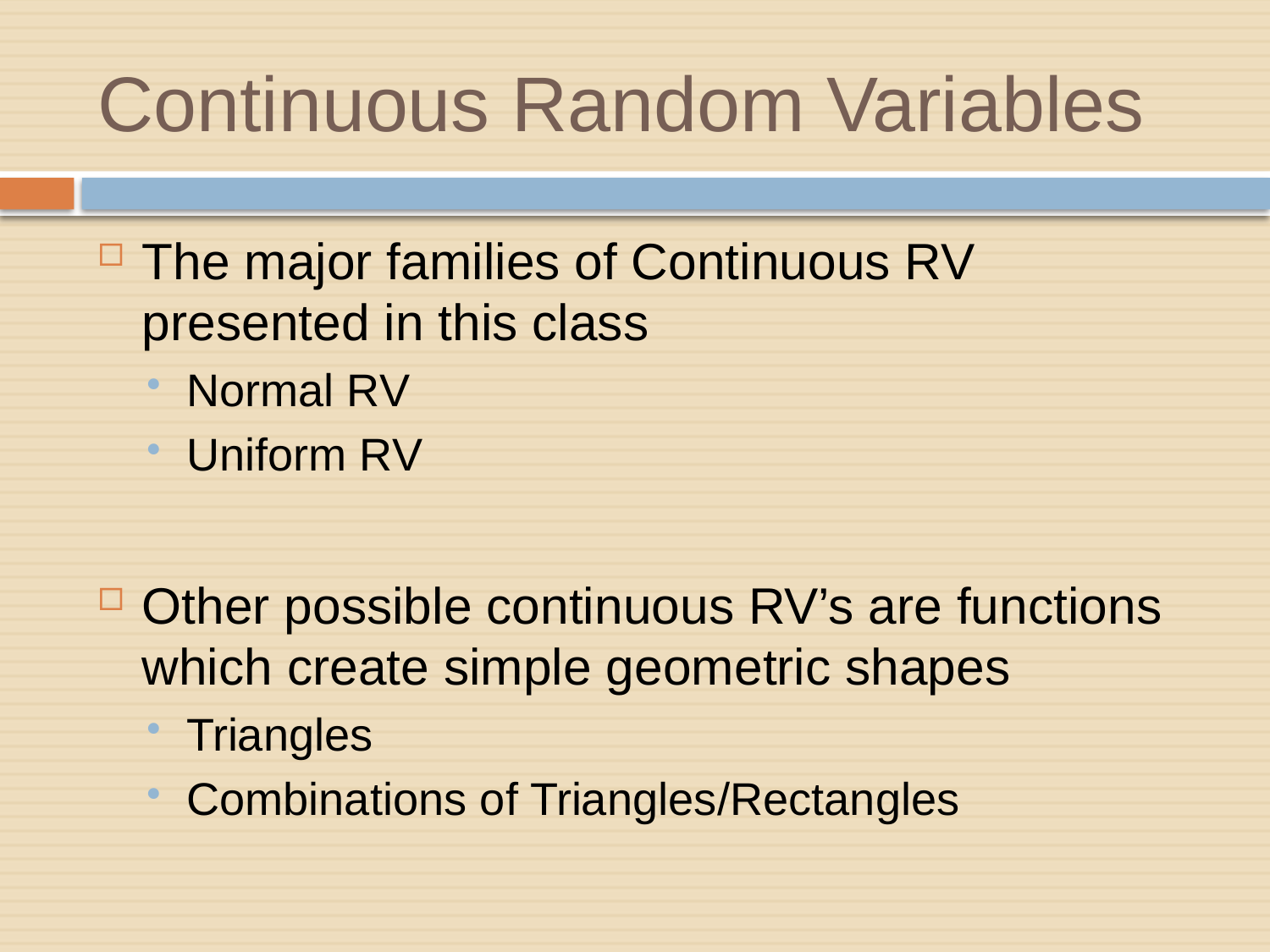

# Continuous Random Variables
The major families of Continuous RV presented in this class
Normal RV
Uniform RV

Other possible continuous RV’s are functions which create simple geometric shapes
Triangles
Combinations of Triangles/Rectangles